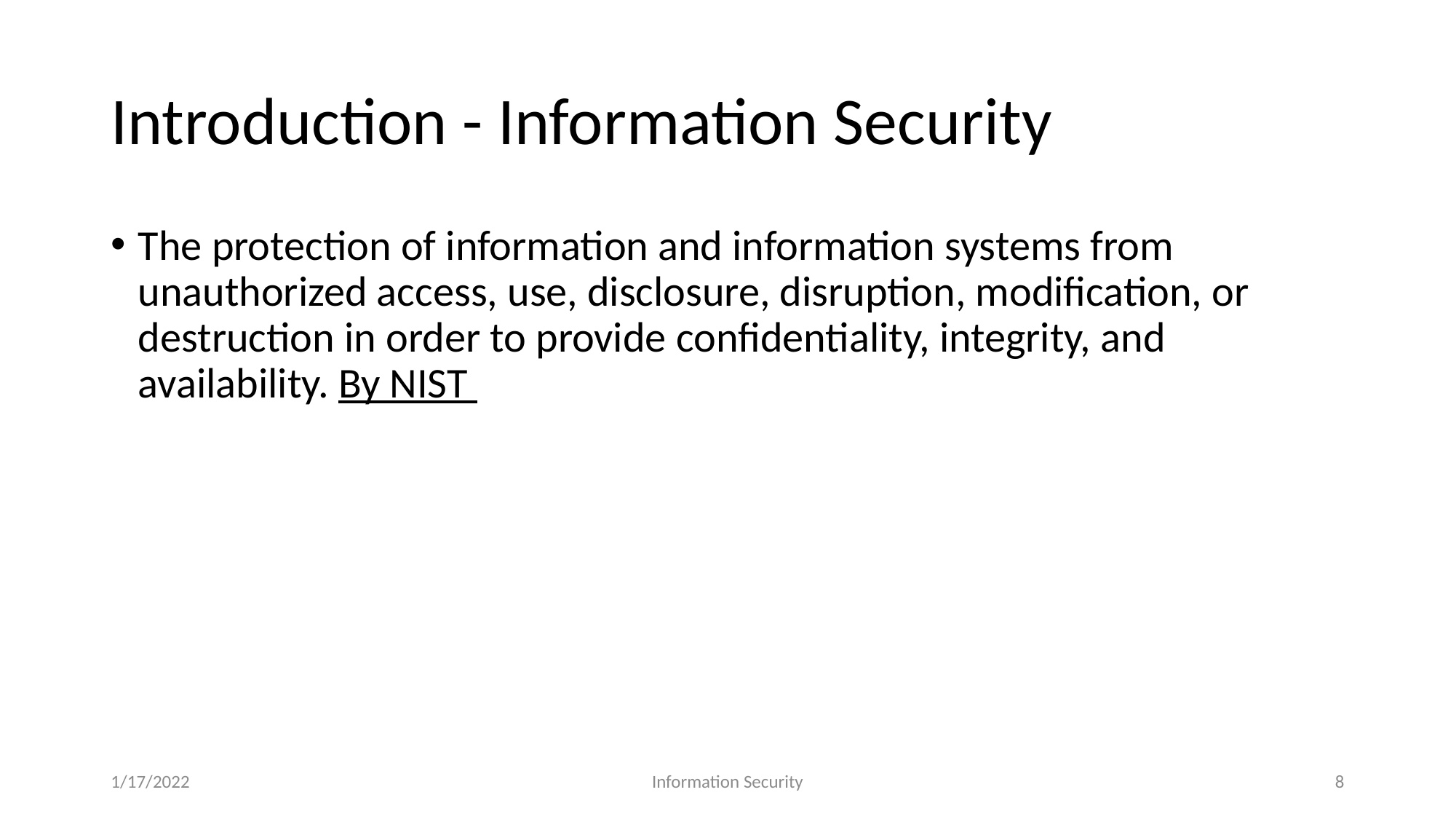

# Introduction - Information Security
The protection of information and information systems from unauthorized access, use, disclosure, disruption, modification, or destruction in order to provide confidentiality, integrity, and availability. By NIST
1/17/2022
Information Security
8